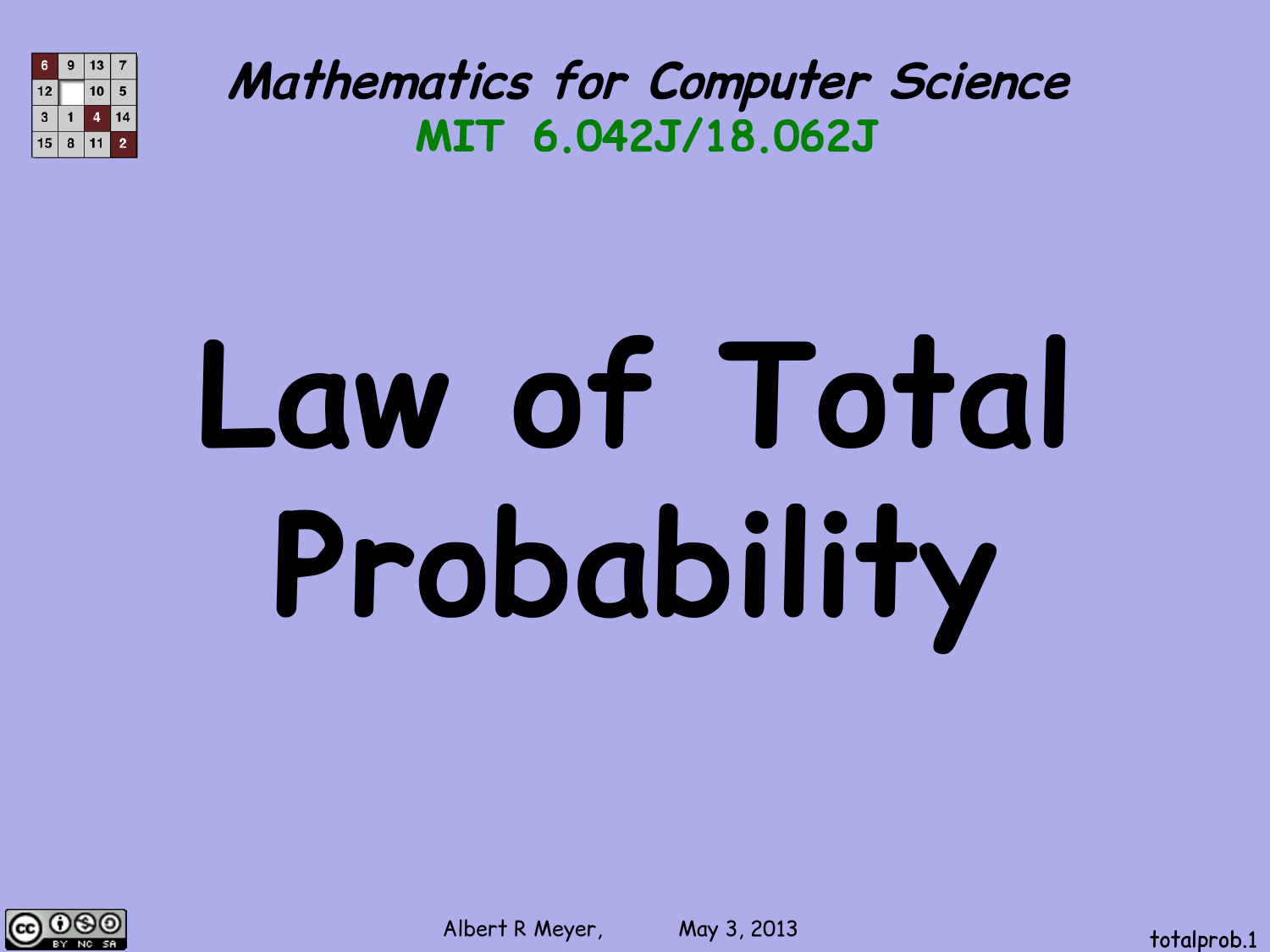

Mathematics for Computer Science
MIT 6.042J/18.062J
# Law of Total Probability
totalprob.1
totalprob.1